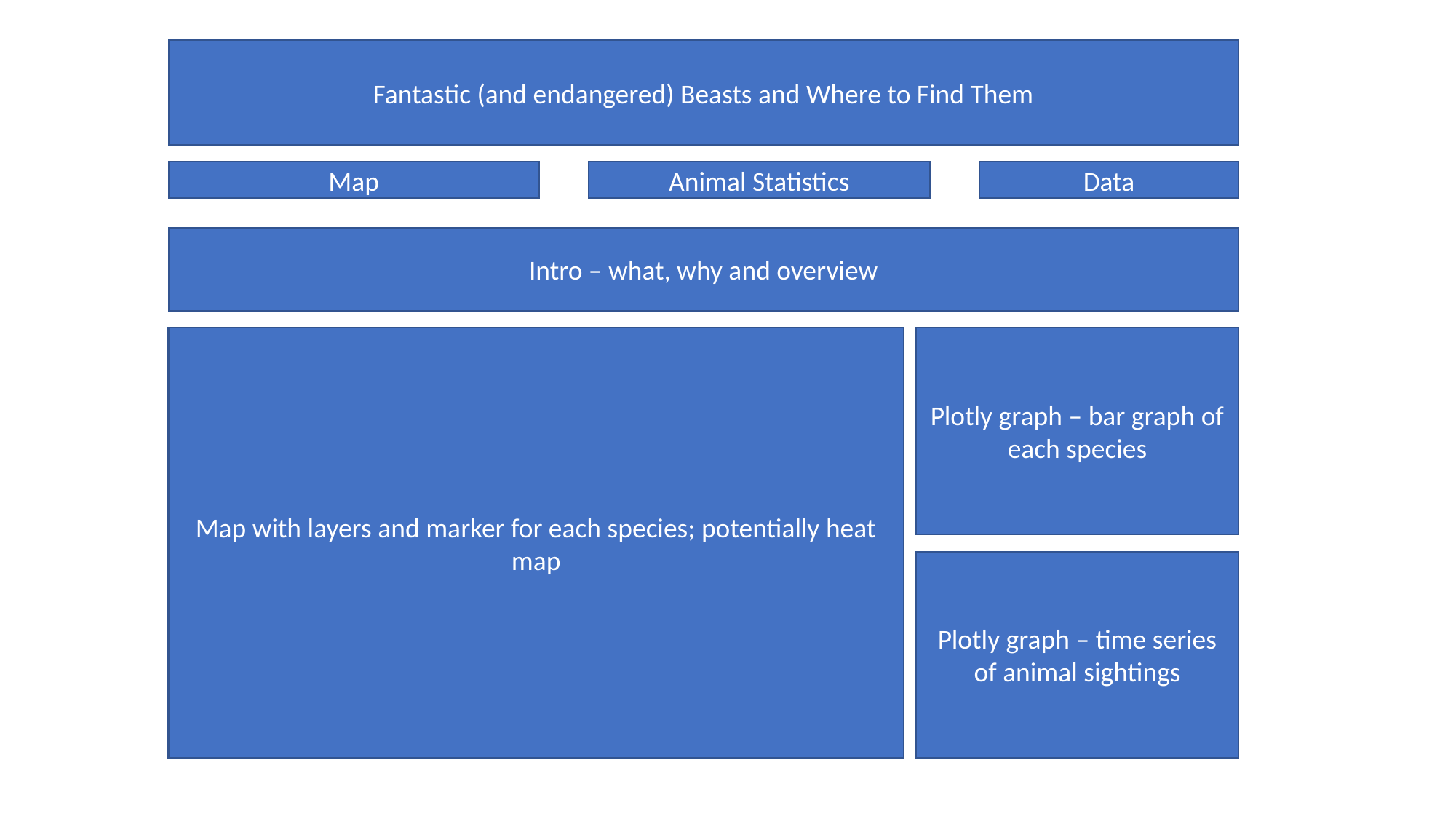

Fantastic (and endangered) Beasts and Where to Find Them
Map
Animal Statistics
Data
Intro – what, why and overview
Map with layers and marker for each species; potentially heat map
Plotly graph – bar graph of each species
Plotly graph – time series of animal sightings